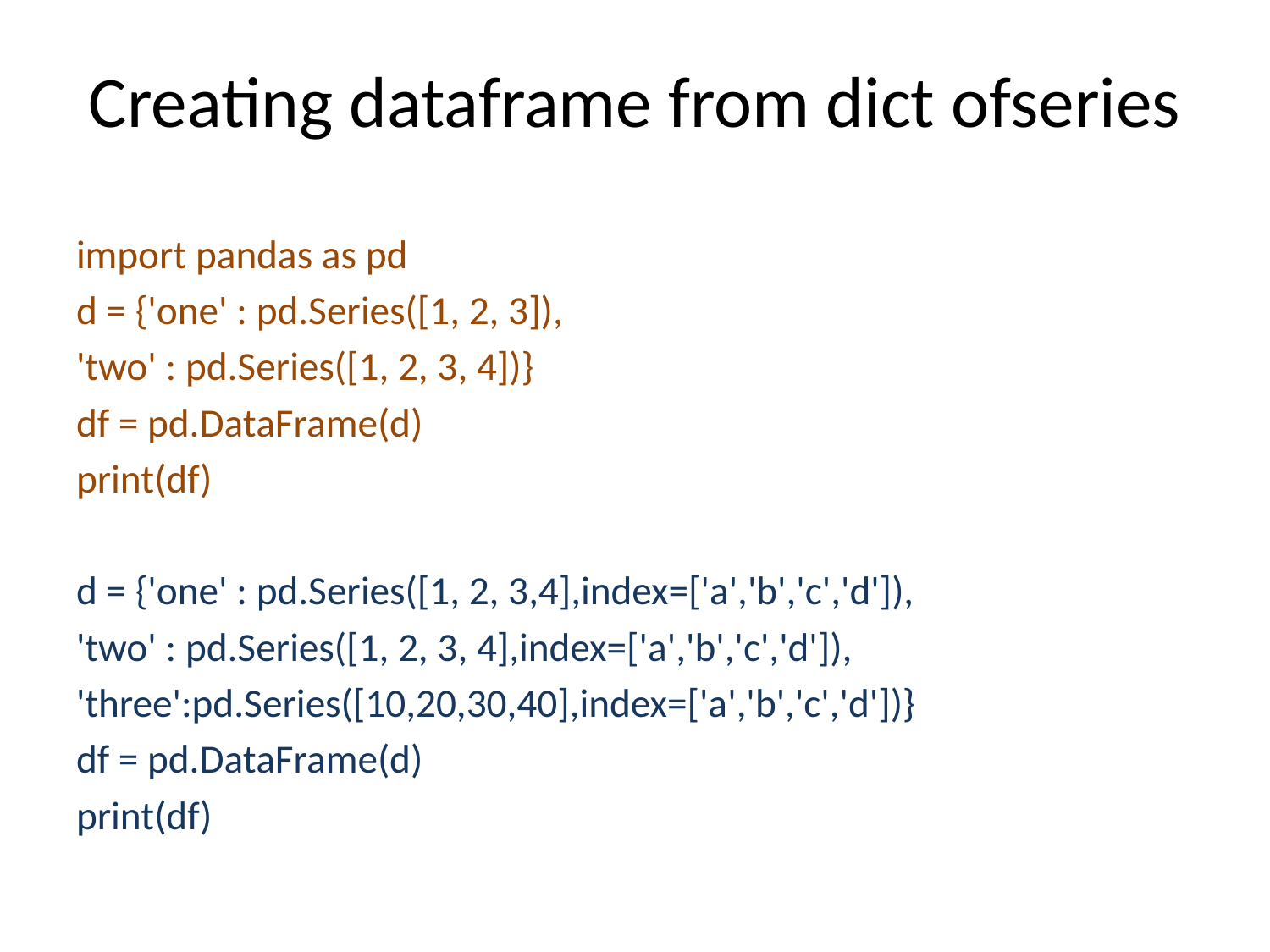

# Creating dataframe from dict ofseries
import pandas as pd
d = {'one' : pd.Series([1, 2, 3]),
'two' : pd.Series([1, 2, 3, 4])}
df = pd.DataFrame(d)
print(df)

d = {'one' : pd.Series([1, 2, 3,4],index=['a','b','c','d']),
'two' : pd.Series([1, 2, 3, 4],index=['a','b','c','d']),
'three':pd.Series([10,20,30,40],index=['a','b','c','d'])}
df = pd.DataFrame(d)
print(df)